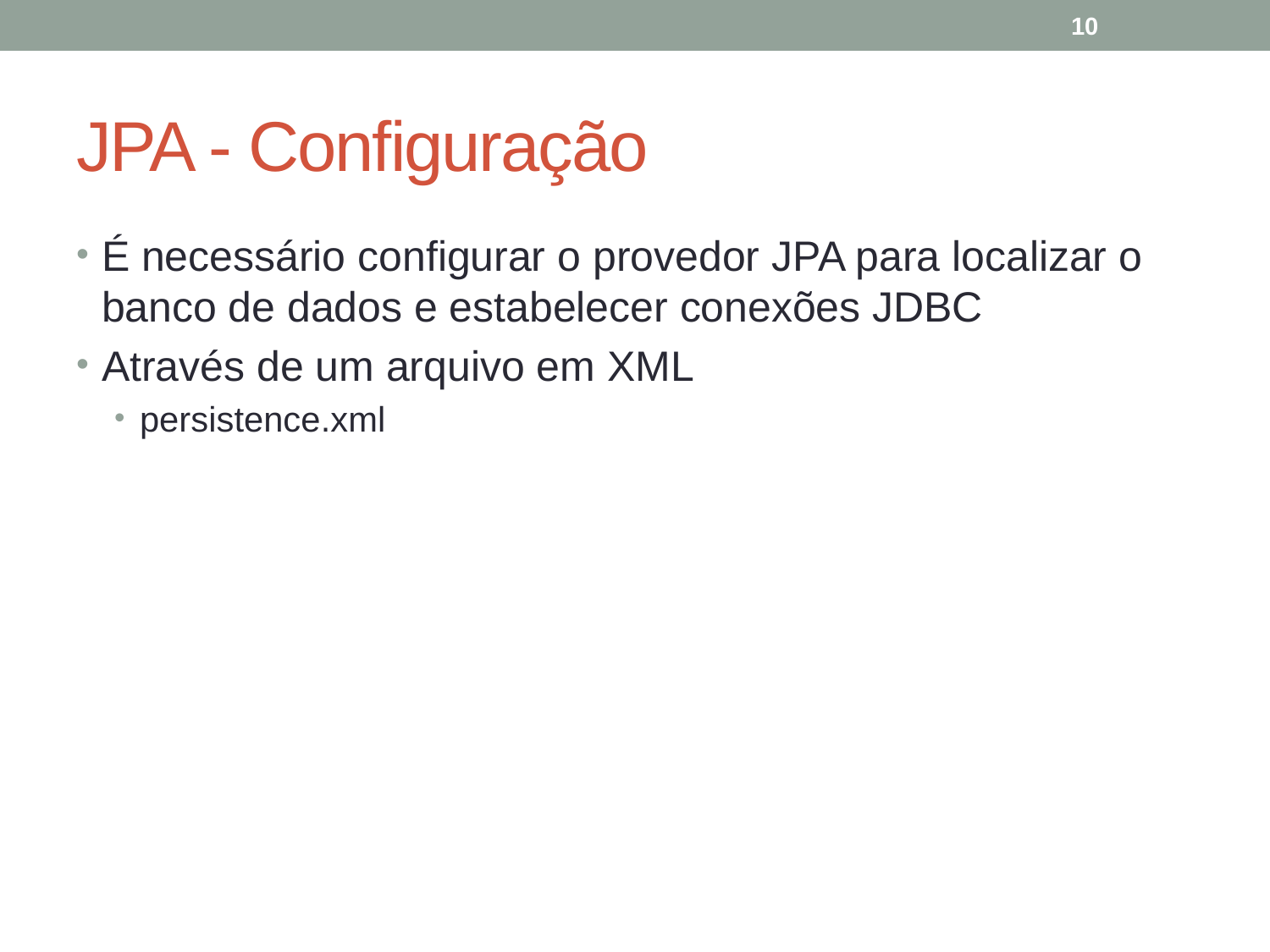

10
# JPA - Configuração
É necessário configurar o provedor JPA para localizar o banco de dados e estabelecer conexões JDBC
Através de um arquivo em XML
persistence.xml